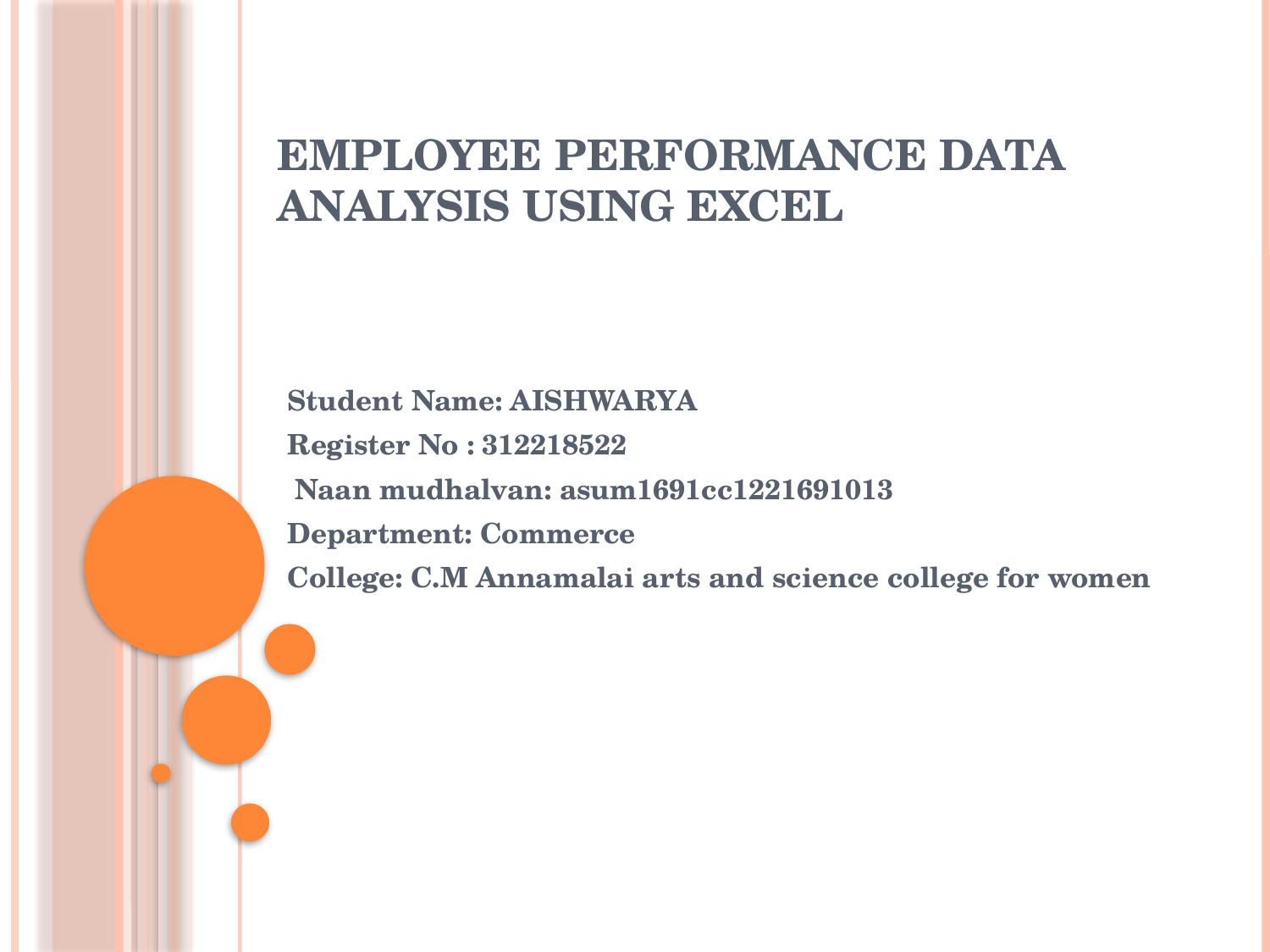

# Employee performance data analysis using excel
Student Name: AISHWARYA
Register No : 312218522
 Naan mudhalvan: asum1691cc1221691013
Department: Commerce
College: C.M Annamalai arts and science college for women